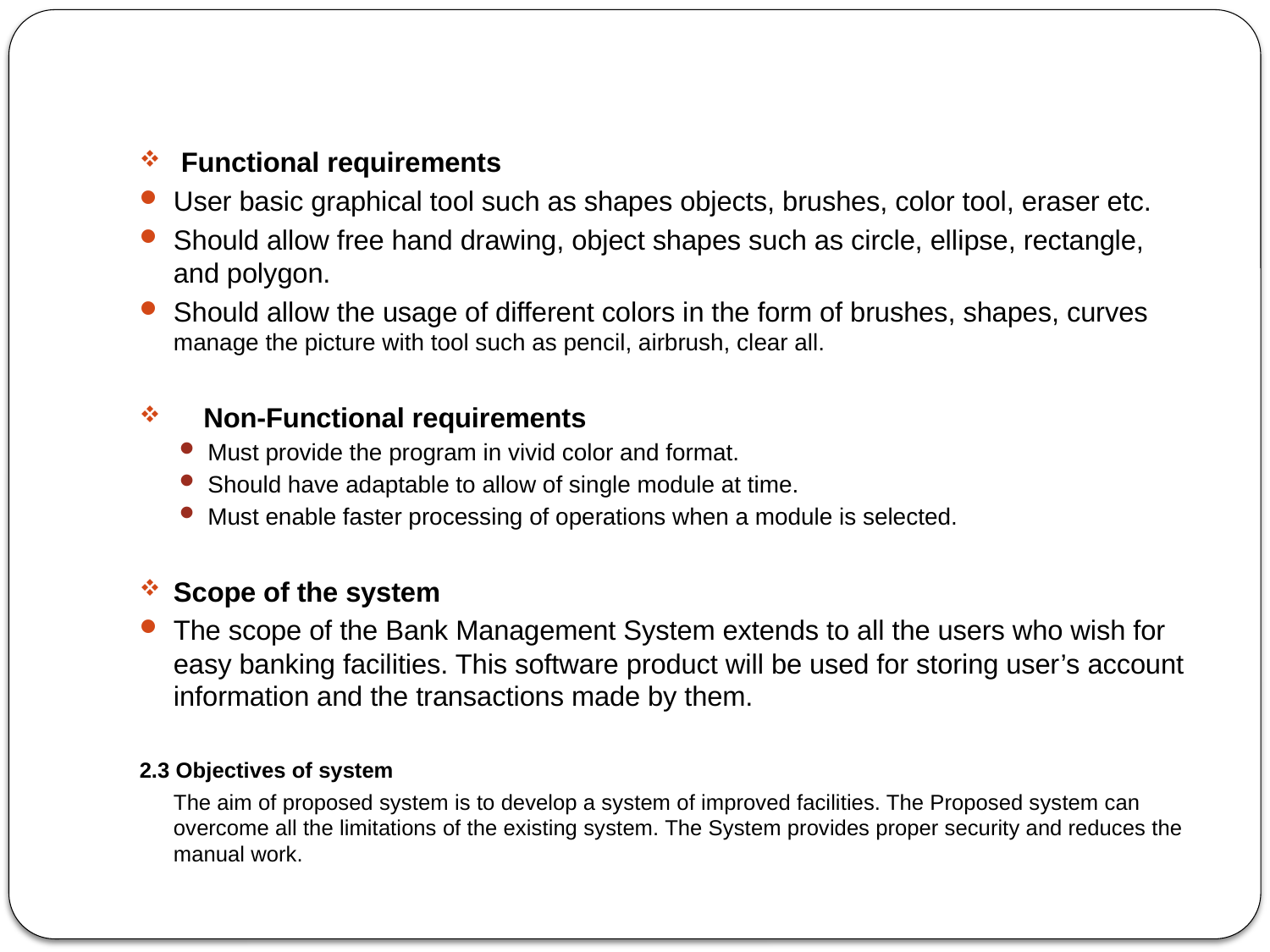

#
 Functional requirements
User basic graphical tool such as shapes objects, brushes, color tool, eraser etc.
Should allow free hand drawing, object shapes such as circle, ellipse, rectangle, and polygon.
Should allow the usage of different colors in the form of brushes, shapes, curves manage the picture with tool such as pencil, airbrush, clear all.

Non-Functional requirements
Must provide the program in vivid color and format.
Should have adaptable to allow of single module at time.
Must enable faster processing of operations when a module is selected.

Scope of the system
The scope of the Bank Management System extends to all the users who wish for easy banking facilities. This software product will be used for storing user’s account information and the transactions made by them.

2.3 Objectives of system
	The aim of proposed system is to develop a system of improved facilities. The Proposed system can overcome all the limitations of the existing system. The System provides proper security and reduces the manual work.